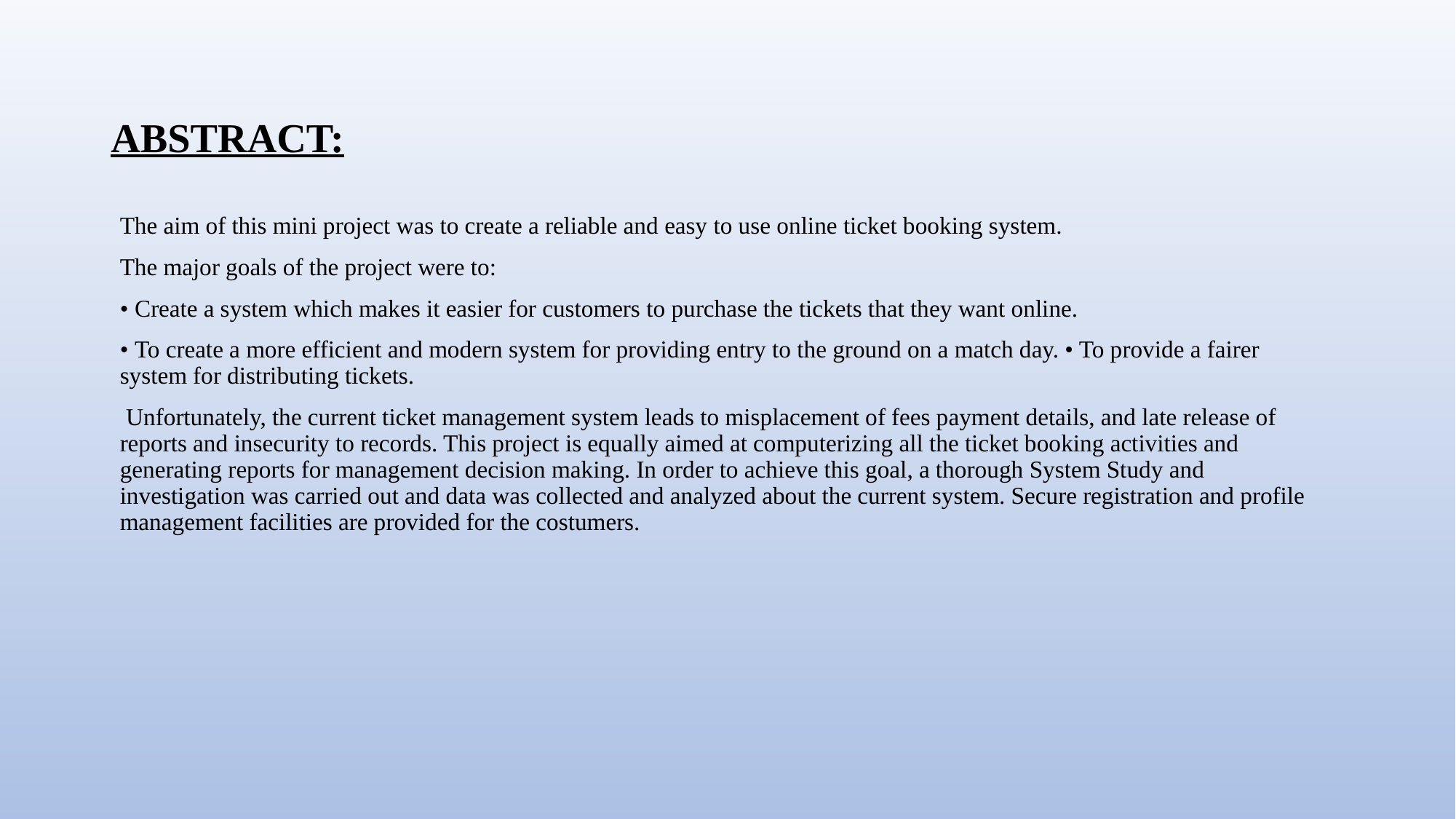

# Abstract:
The aim of this mini project was to create a reliable and easy to use online ticket booking system.
The major goals of the project were to:
• Create a system which makes it easier for customers to purchase the tickets that they want online.
• To create a more efficient and modern system for providing entry to the ground on a match day. • To provide a fairer system for distributing tickets.
 Unfortunately, the current ticket management system leads to misplacement of fees payment details, and late release of reports and insecurity to records. This project is equally aimed at computerizing all the ticket booking activities and generating reports for management decision making. In order to achieve this goal, a thorough System Study and investigation was carried out and data was collected and analyzed about the current system. Secure registration and profile management facilities are provided for the costumers.